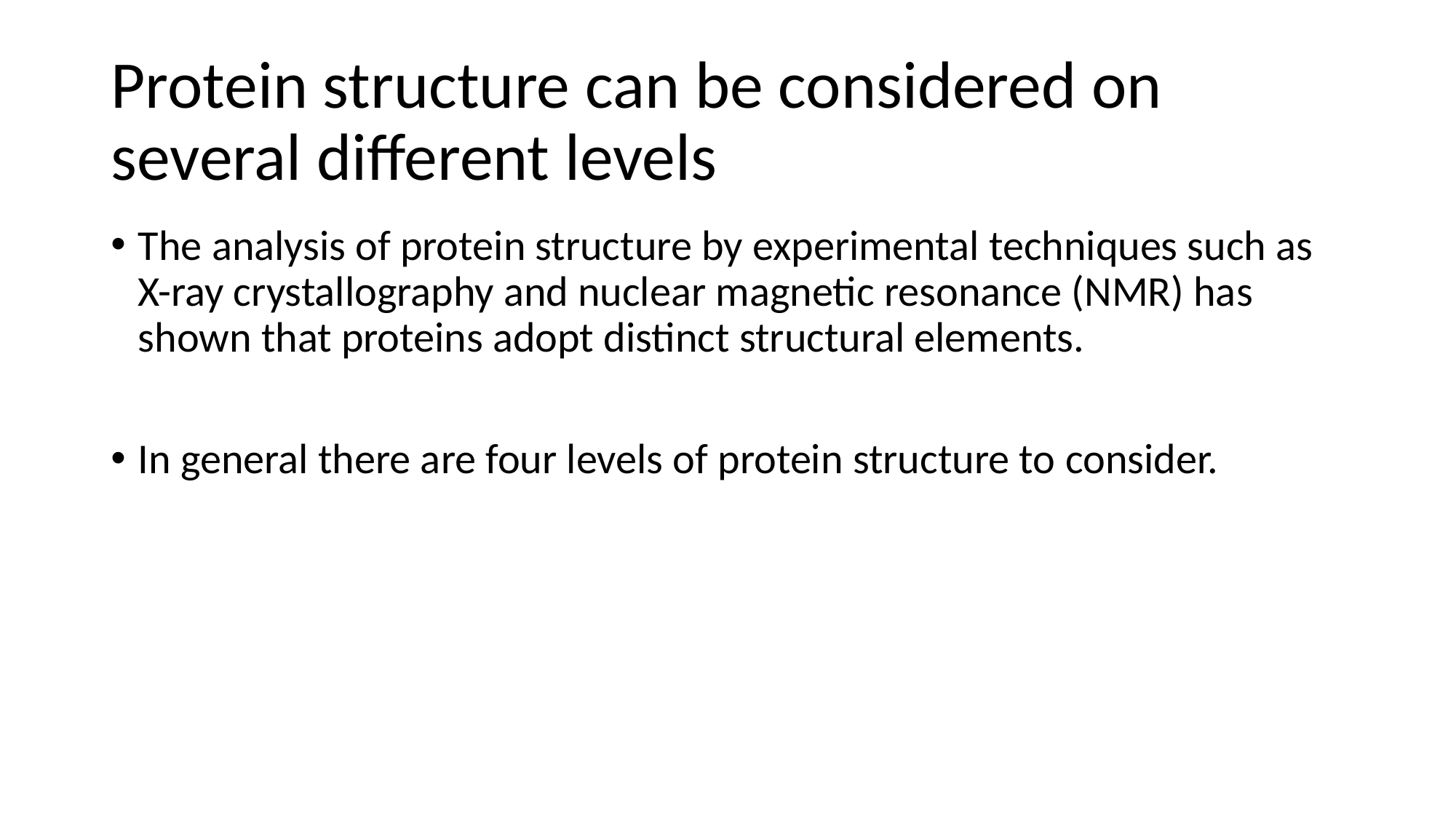

# Protein structure can be considered on several different levels
The analysis of protein structure by experimental techniques such as X-ray crystallography and nuclear magnetic resonance (NMR) has shown that proteins adopt distinct structural elements.

In general there are four levels of protein structure to consider.